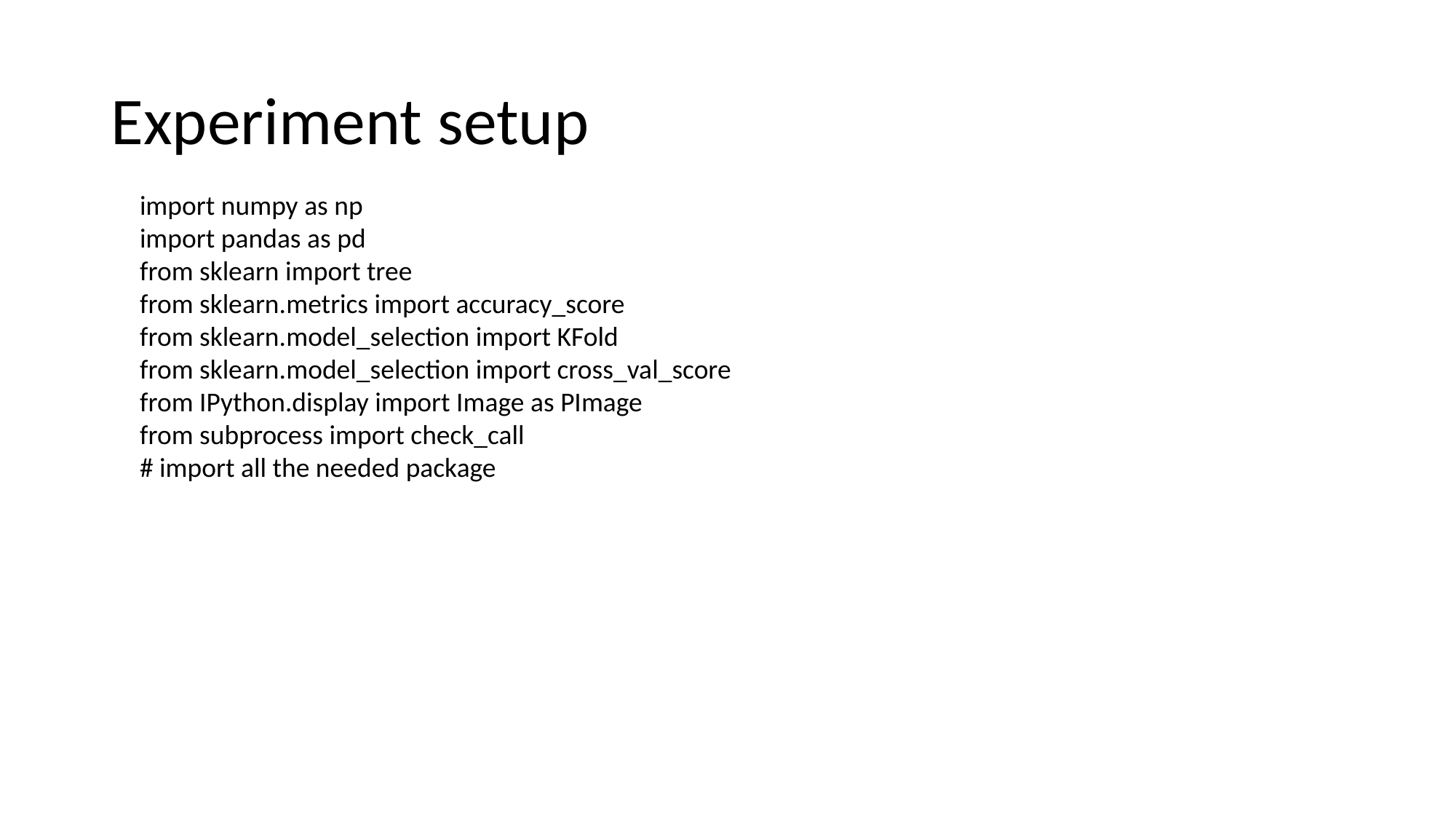

# Experiment setup
import numpy as np
import pandas as pd
from sklearn import tree
from sklearn.metrics import accuracy_score
from sklearn.model_selection import KFold
from sklearn.model_selection import cross_val_score
from IPython.display import Image as PImage
from subprocess import check_call
# import all the needed package